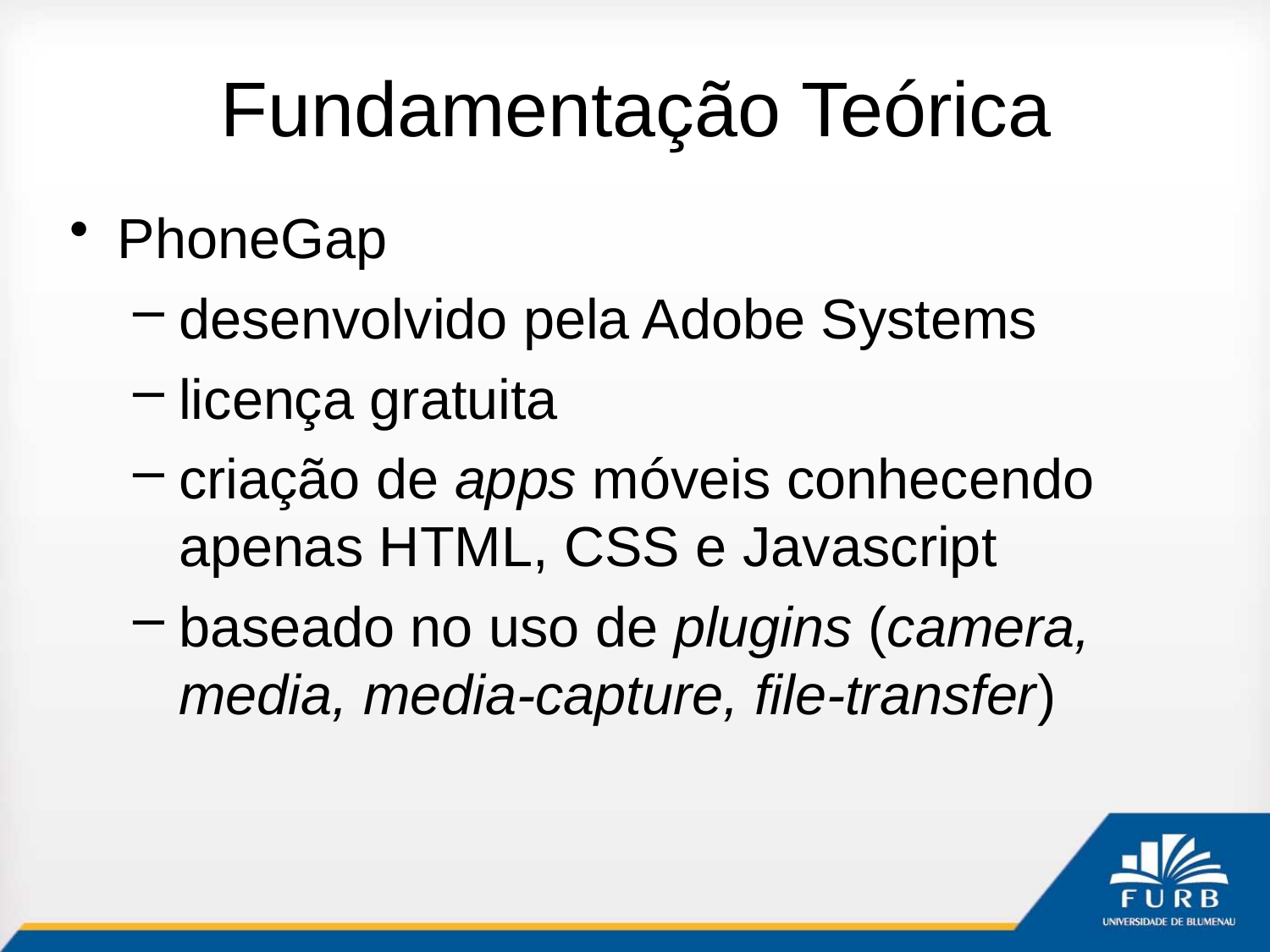

# Fundamentação Teórica
PhoneGap
desenvolvido pela Adobe Systems
licença gratuita
criação de apps móveis conhecendo apenas HTML, CSS e Javascript
baseado no uso de plugins (camera, media, media-capture, file-transfer)